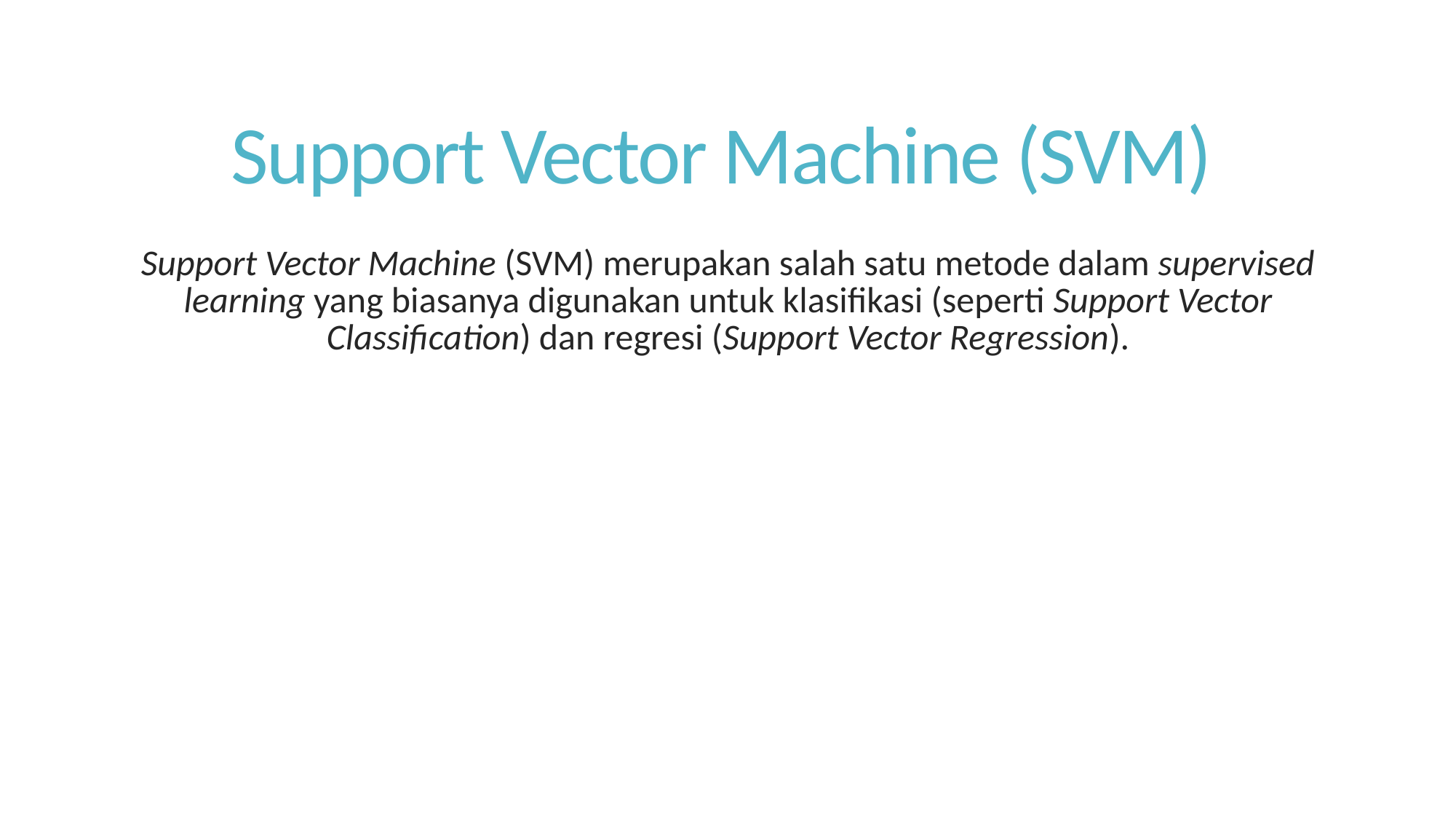

# Support Vector Machine (SVM)
Support Vector Machine (SVM) merupakan salah satu metode dalam supervised learning yang biasanya digunakan untuk klasifikasi (seperti Support Vector Classification) dan regresi (Support Vector Regression).